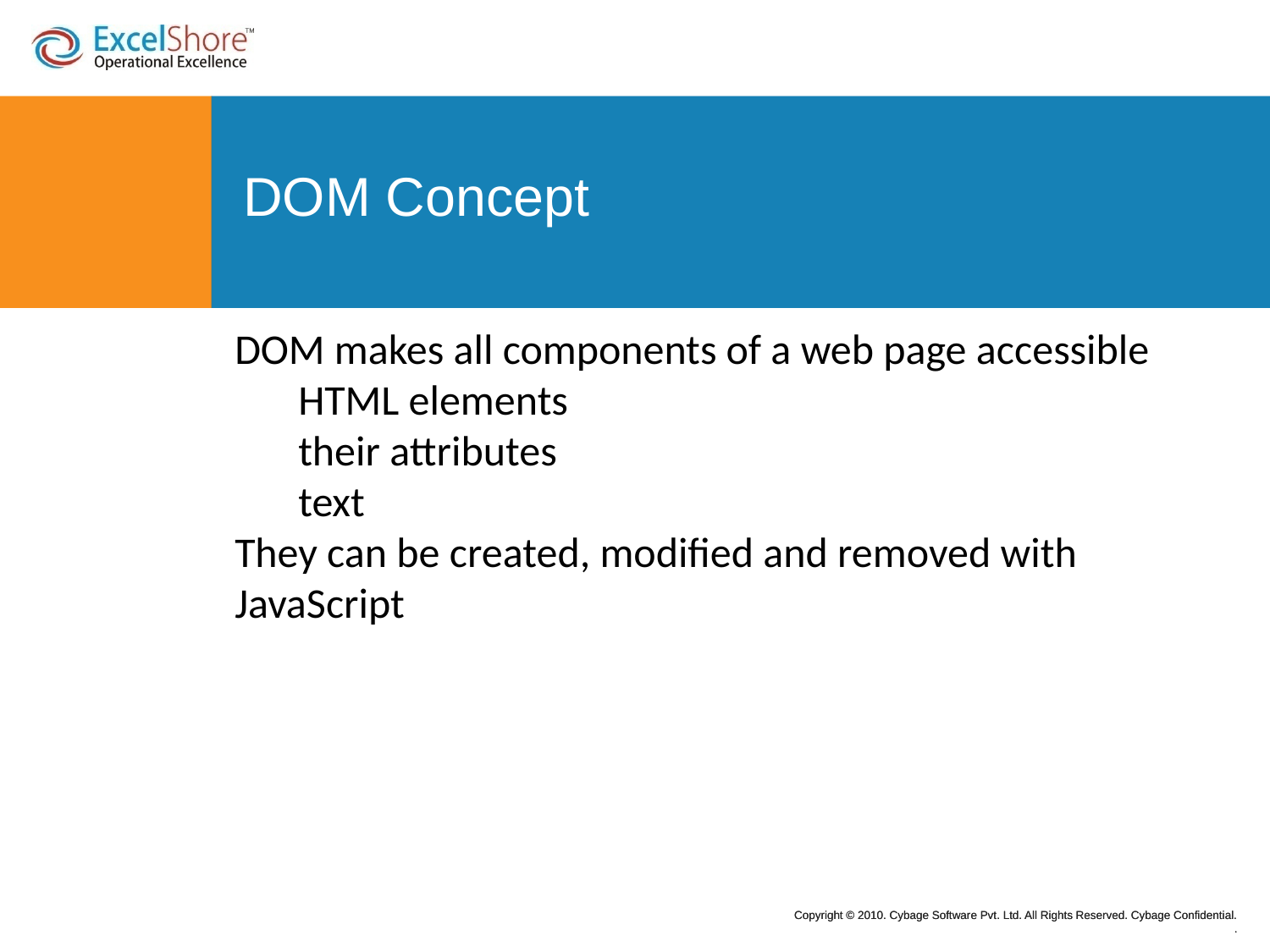

# DOM Concept
DOM makes all components of a web page accessible
HTML elements
their attributes
text
They can be created, modified and removed with JavaScript